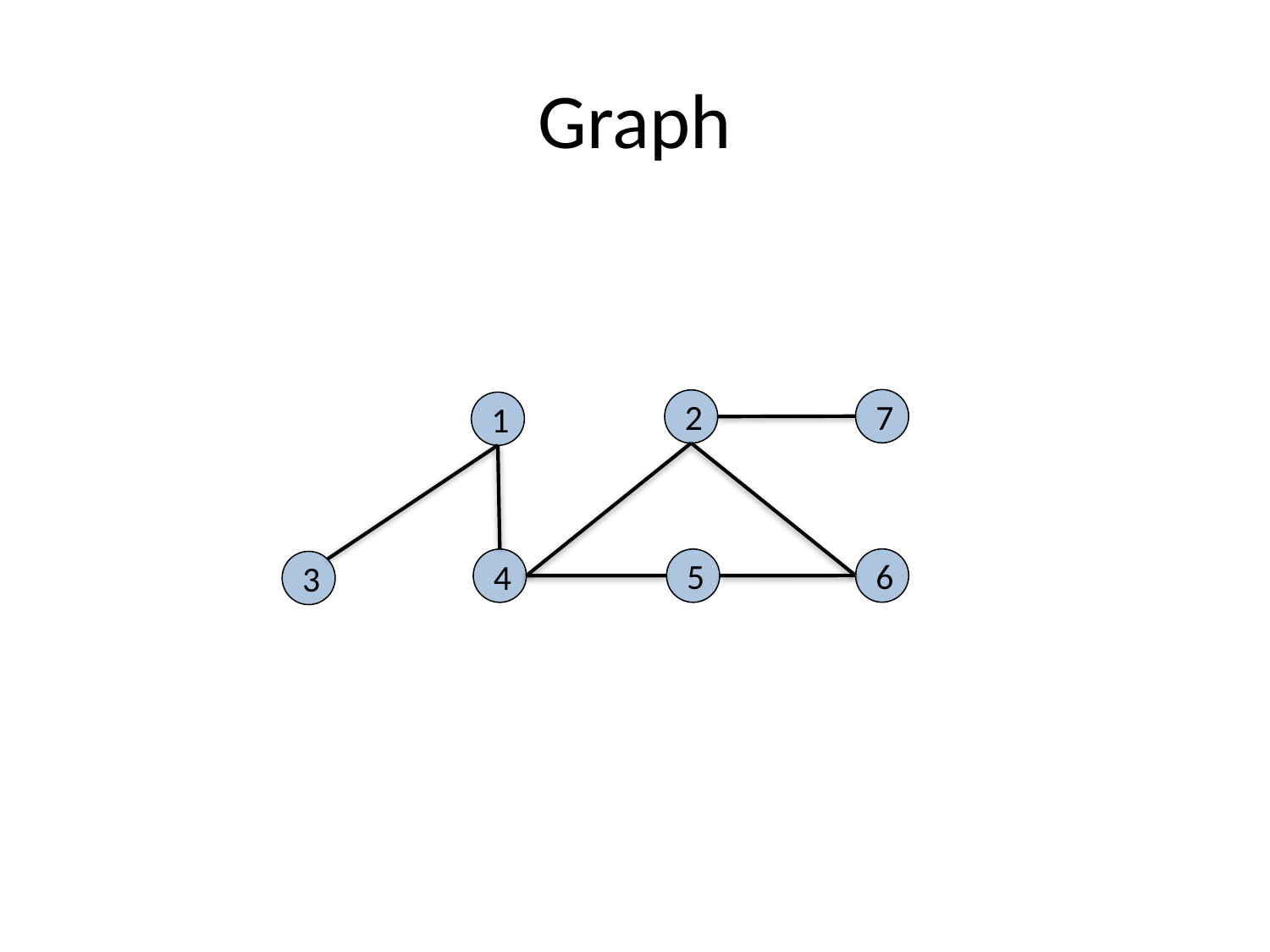

# Graph
7
2
1
6
5
4
3